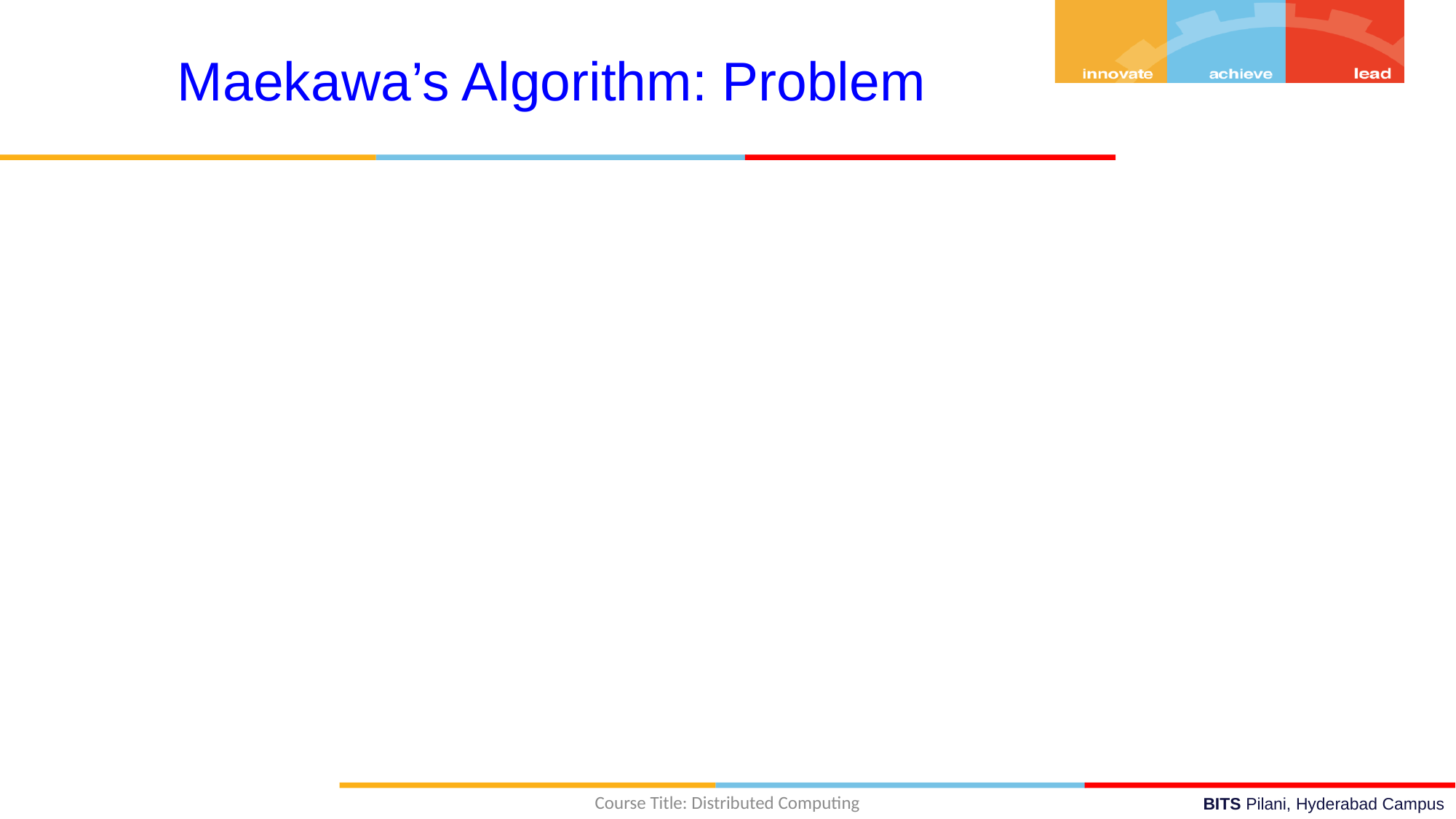

Maekawa’s Algorithm: Problem
Course Title: Distributed Computing